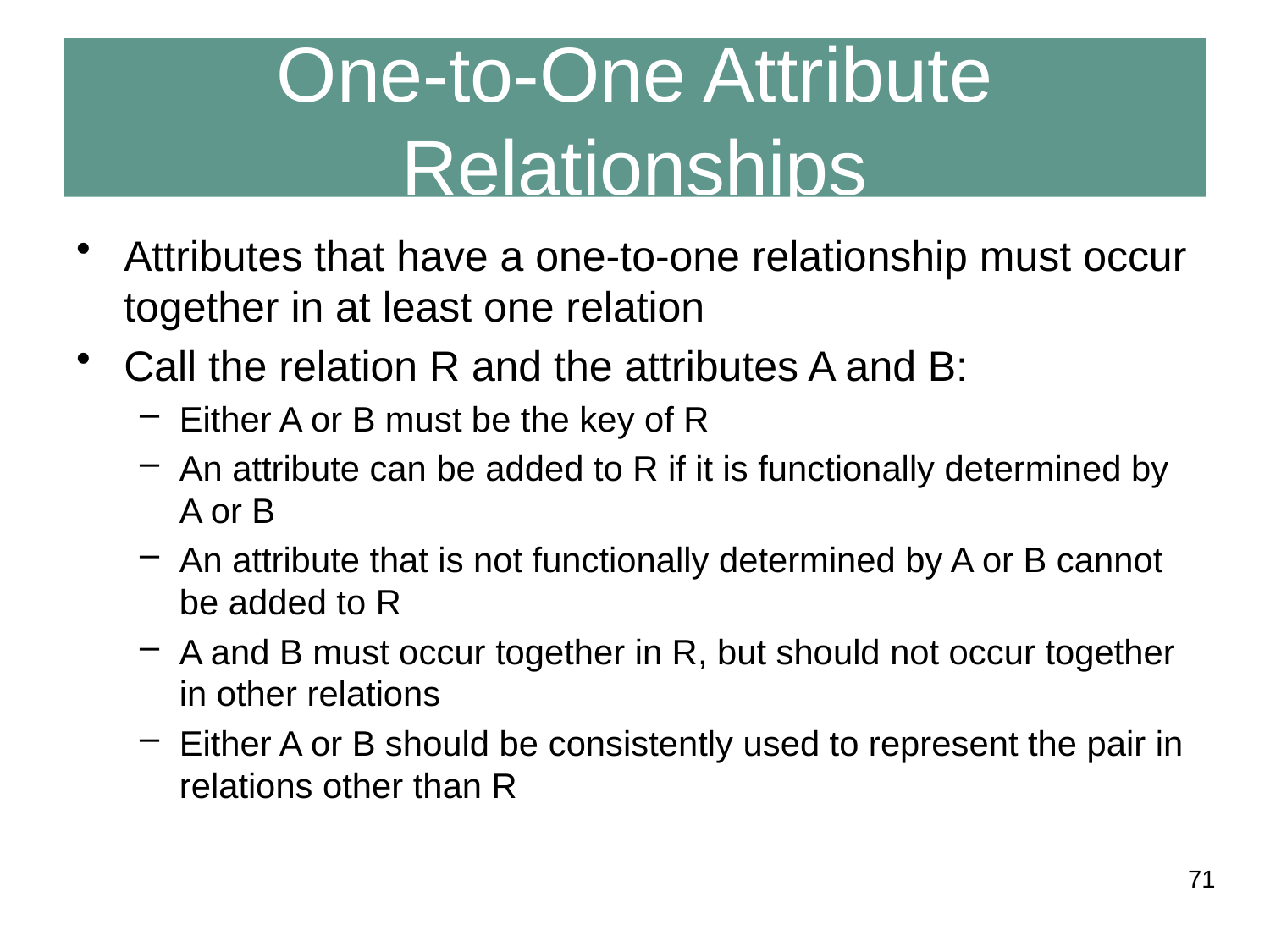

# One-to-One Attribute Relationships
Attributes that have a one-to-one relationship must occur together in at least one relation
Call the relation R and the attributes A and B:
Either A or B must be the key of R
An attribute can be added to R if it is functionally determined by A or B
An attribute that is not functionally determined by A or B cannot be added to R
A and B must occur together in R, but should not occur together in other relations
Either A or B should be consistently used to represent the pair in relations other than R
71